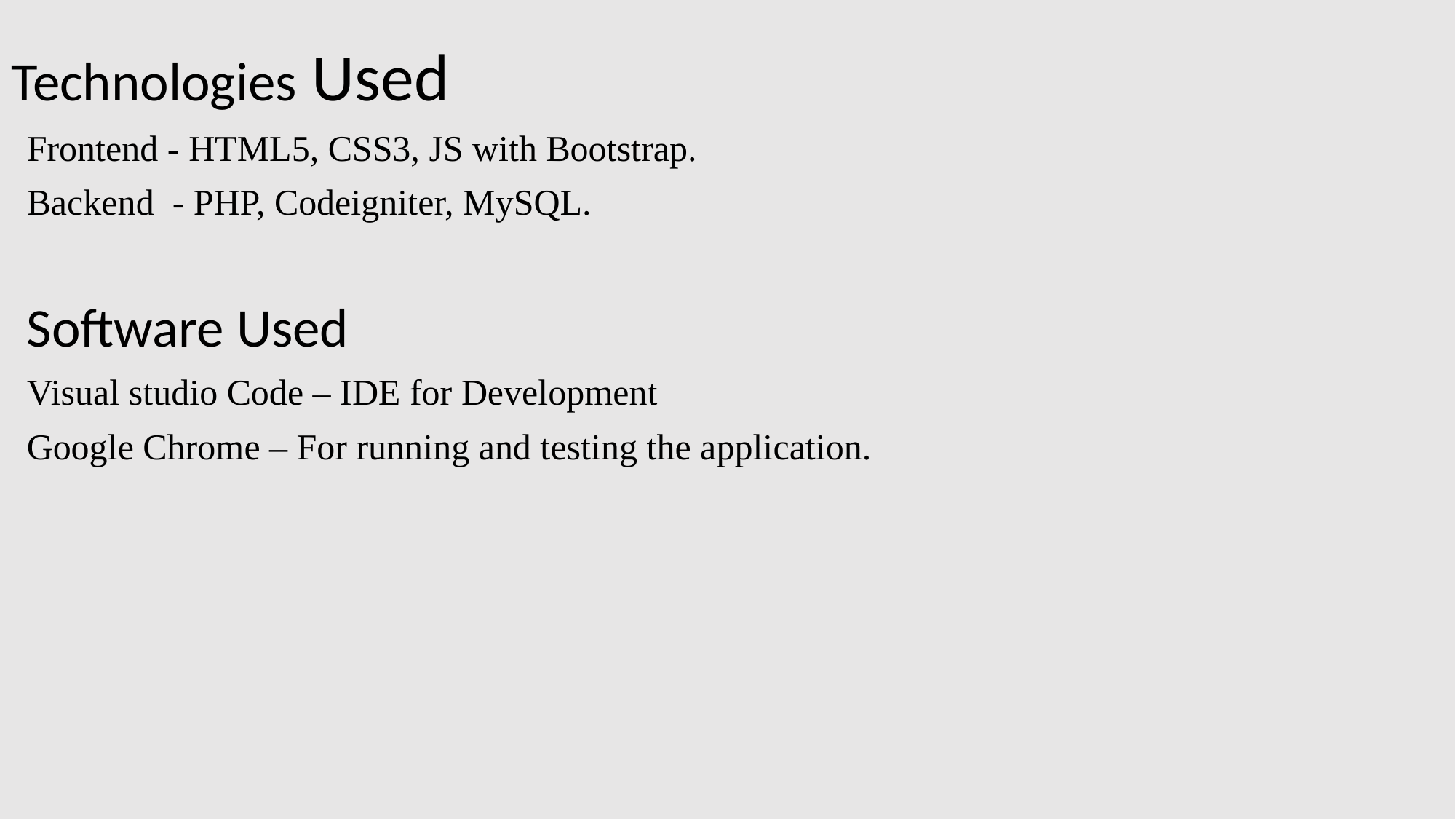

# Technologies Used
Frontend - HTML5, CSS3, JS with Bootstrap.
Backend  - PHP, Codeigniter, MySQL.

Software Used
Visual studio Code – IDE for Development
Google Chrome – For running and testing the application.